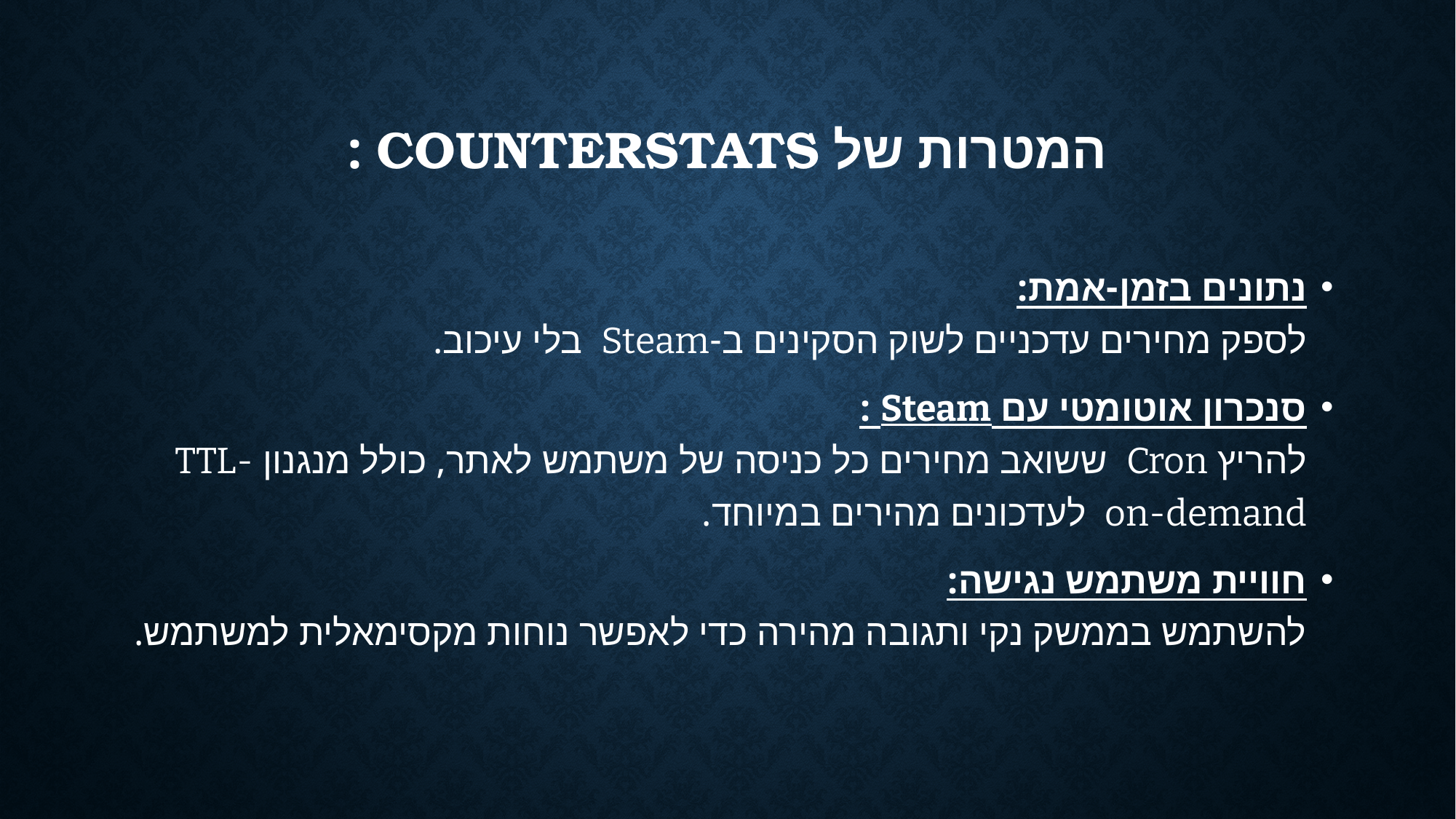

# המטרות של CounterStats :
נתונים בזמן-אמת:
לספק מחירים עדכניים לשוק הסקינים ב-Steam  בלי עיכוב.
סנכרון אוטומטי עם Steam :
להריץ Cron  ששואב מחירים כל כניסה של משתמש לאתר, כולל מנגנון TTL-on-demand  לעדכונים מהירים במיוחד.
חוויית משתמש נגישה:
להשתמש בממשק נקי ותגובה מהירה כדי לאפשר נוחות מקסימאלית למשתמש.